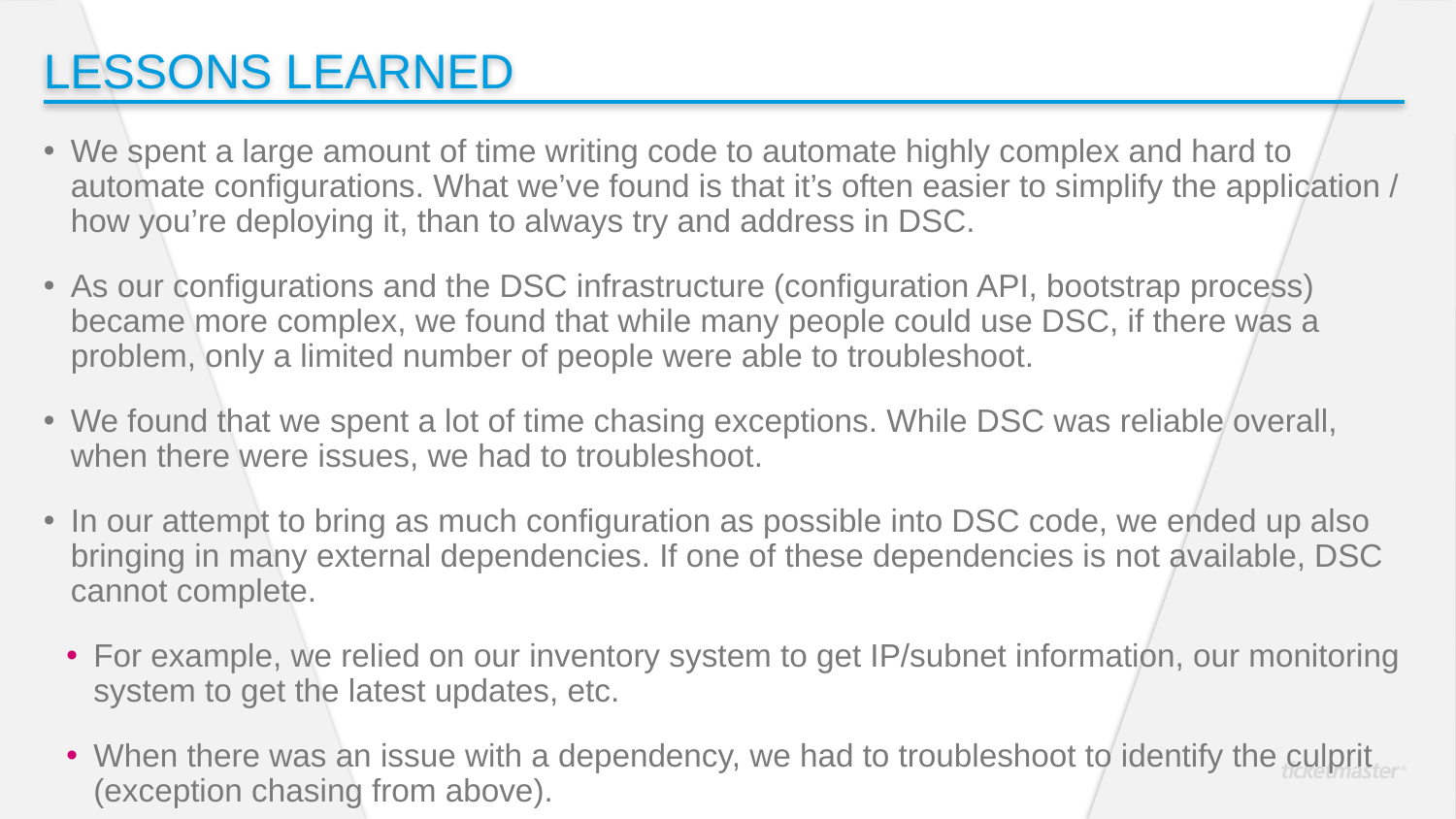

Lessons Learned

We spent a large amount of time writing code to automate highly complex and hard to automate configurations. What we’ve found is that it’s often easier to simplify the application / how you’re deploying it, than to always try and address in DSC.
As our configurations and the DSC infrastructure (configuration API, bootstrap process) became more complex, we found that while many people could use DSC, if there was a problem, only a limited number of people were able to troubleshoot.
We found that we spent a lot of time chasing exceptions. While DSC was reliable overall, when there were issues, we had to troubleshoot.
In our attempt to bring as much configuration as possible into DSC code, we ended up also bringing in many external dependencies. If one of these dependencies is not available, DSC cannot complete.
For example, we relied on our inventory system to get IP/subnet information, our monitoring system to get the latest updates, etc.
When there was an issue with a dependency, we had to troubleshoot to identify the culprit (exception chasing from above).